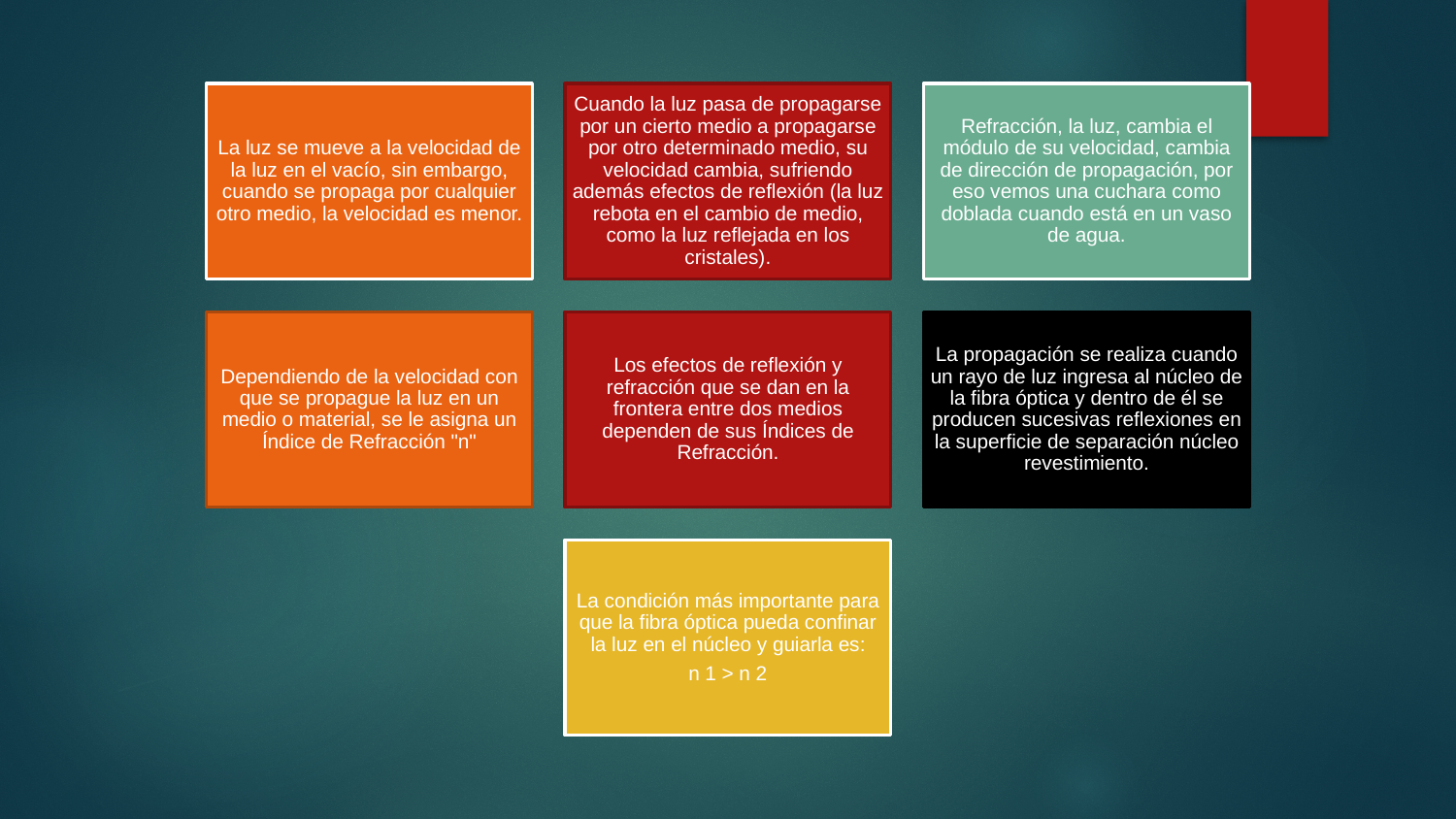

La luz se mueve a la velocidad de la luz en el vacío, sin embargo, cuando se propaga por cualquier otro medio, la velocidad es menor.
Cuando la luz pasa de propagarse por un cierto medio a propagarse por otro determinado medio, su velocidad cambia, sufriendo además efectos de reflexión (la luz rebota en el cambio de medio, como la luz reflejada en los cristales).
Refracción, la luz, cambia el módulo de su velocidad, cambia de dirección de propagación, por eso vemos una cuchara como doblada cuando está en un vaso de agua.
Dependiendo de la velocidad con que se propague la luz en un medio o material, se le asigna un Índice de Refracción "n"
Los efectos de reflexión y refracción que se dan en la frontera entre dos medios dependen de sus Índices de Refracción.
La propagación se realiza cuando un rayo de luz ingresa al núcleo de la fibra óptica y dentro de él se producen sucesivas reflexiones en la superficie de separación núcleo revestimiento.
La condición más importante para que la fibra óptica pueda confinar la luz en el núcleo y guiarla es:
n 1 > n 2